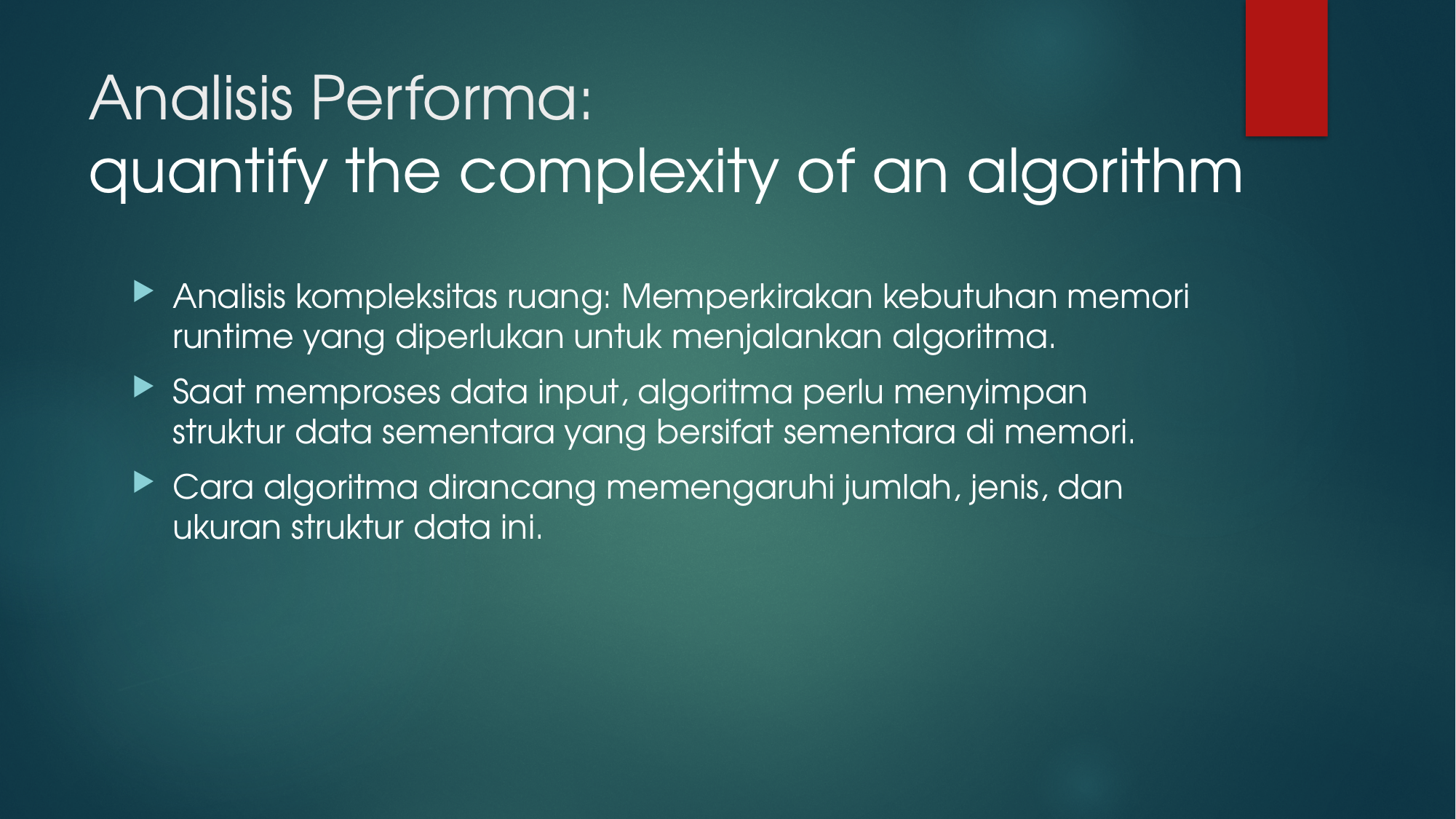

# Analisis Performa:  quantify the complexity of an algorithm
Analisis kompleksitas ruang: Memperkirakan kebutuhan memori runtime yang diperlukan untuk menjalankan algoritma.
Saat memproses data input, algoritma perlu menyimpan struktur data sementara yang bersifat sementara di memori.
Cara algoritma dirancang memengaruhi jumlah, jenis, dan ukuran struktur data ini.